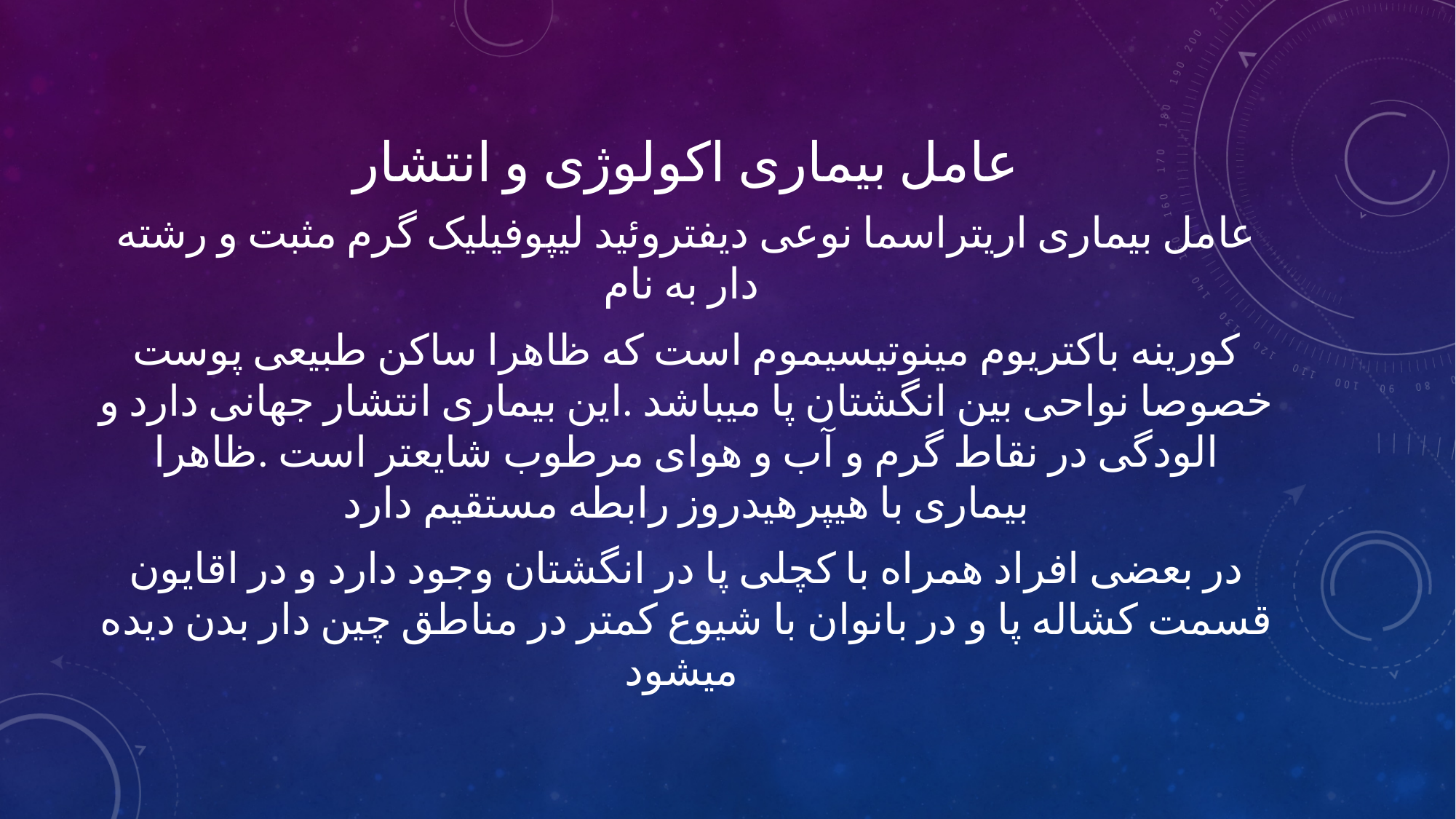

# عامل بیماری اکولوژی و انتشار
عامل بیماری اریتراسما نوعی دیفتروئید لیپوفیلیک گرم مثبت و رشته دار به نام
کورینه باکتریوم مینوتیسیموم است که ظاهرا ساکن طبیعی پوست خصوصا نواحی بین انگشتان پا میباشد .این بیماری انتشار جهانی دارد و الودگی در نقاط گرم و آب و هوای مرطوب شایعتر است .ظاهرا بیماری با هیپرهیدروز رابطه مستقیم دارد
در بعضی افراد همراه با کچلی پا در انگشتان وجود دارد و در اقایون قسمت کشاله پا و در بانوان با شیوع کمتر در مناطق چین دار بدن دیده میشود